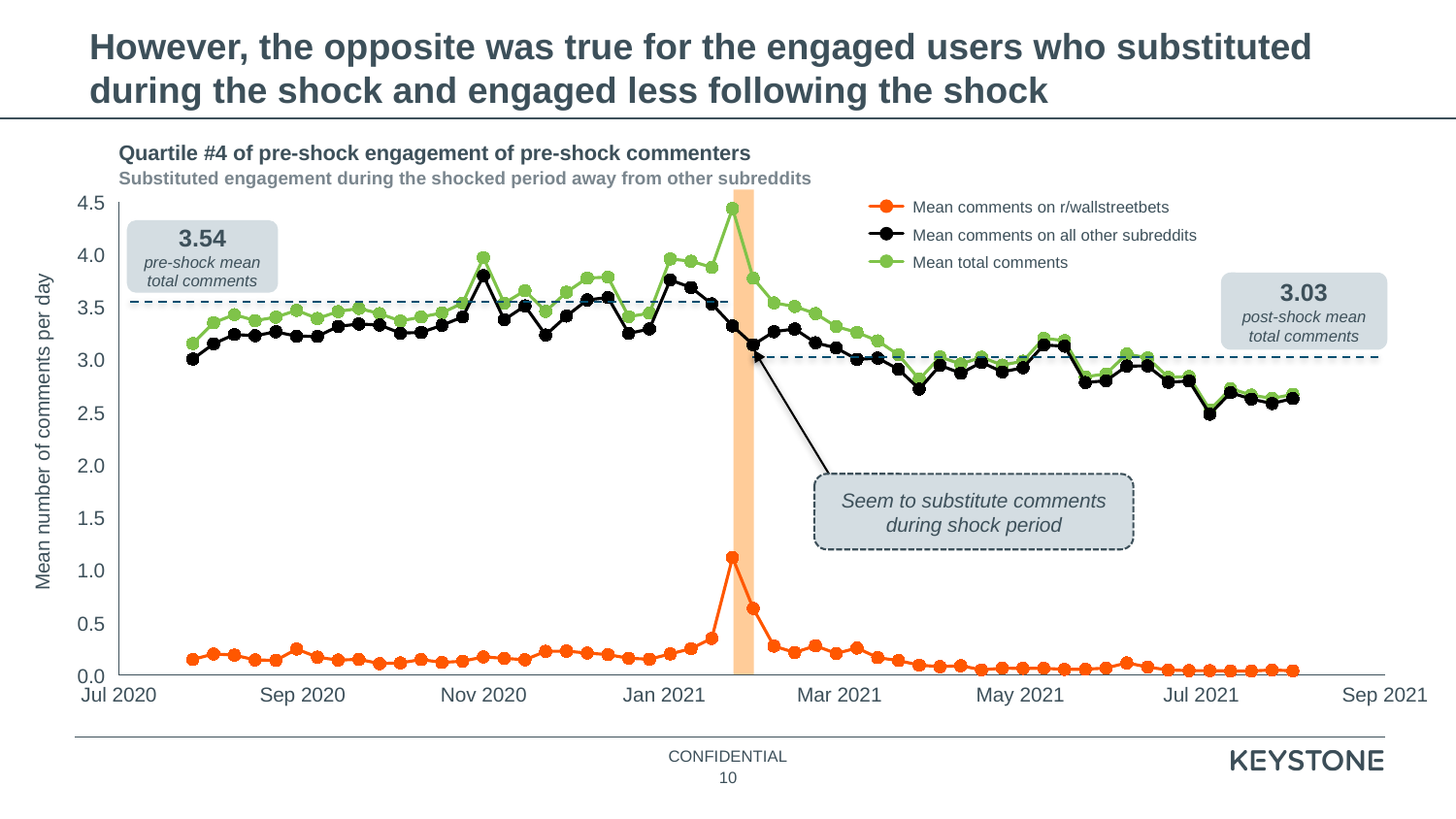

# However, the opposite was true for the engaged users who substituted during the shock and engaged less following the shock
Quartile #4 of pre-shock engagement of pre-shock commenters
Substituted engagement during the shocked period away from other subreddits

### Chart

| Category |  |  |  |
|---|---|---|---|
4.5

Mean comments on r/wallstreetbets

3.54
pre-shock mean total comments
Mean comments on all other subreddits

4.0
Mean total comments

3.03
post-shock mean total comments
3.5
3.0
2.5
Mean number of comments per day
2.0
Seem to substitute comments during shock period
1.5
1.0
0.5
0.0
Jul 2020
Sep 2020
Nov 2020
Jan 2021
Mar 2021
May 2021
Jul 2021
Sep 2021
10